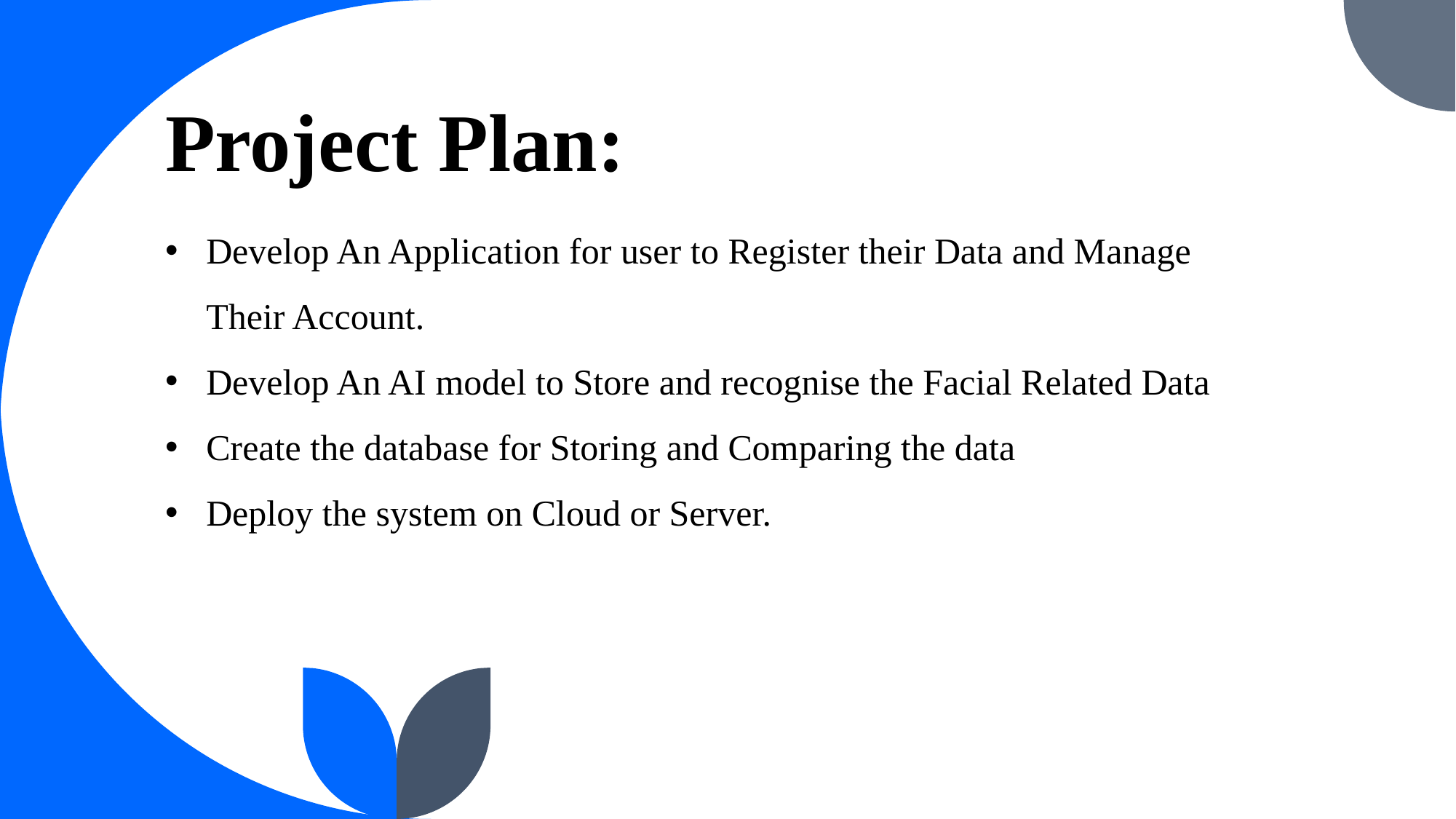

Project Plan:
Develop An Application for user to Register their Data and Manage Their Account.
Develop An AI model to Store and recognise the Facial Related Data
Create the database for Storing and Comparing the data
Deploy the system on Cloud or Server.